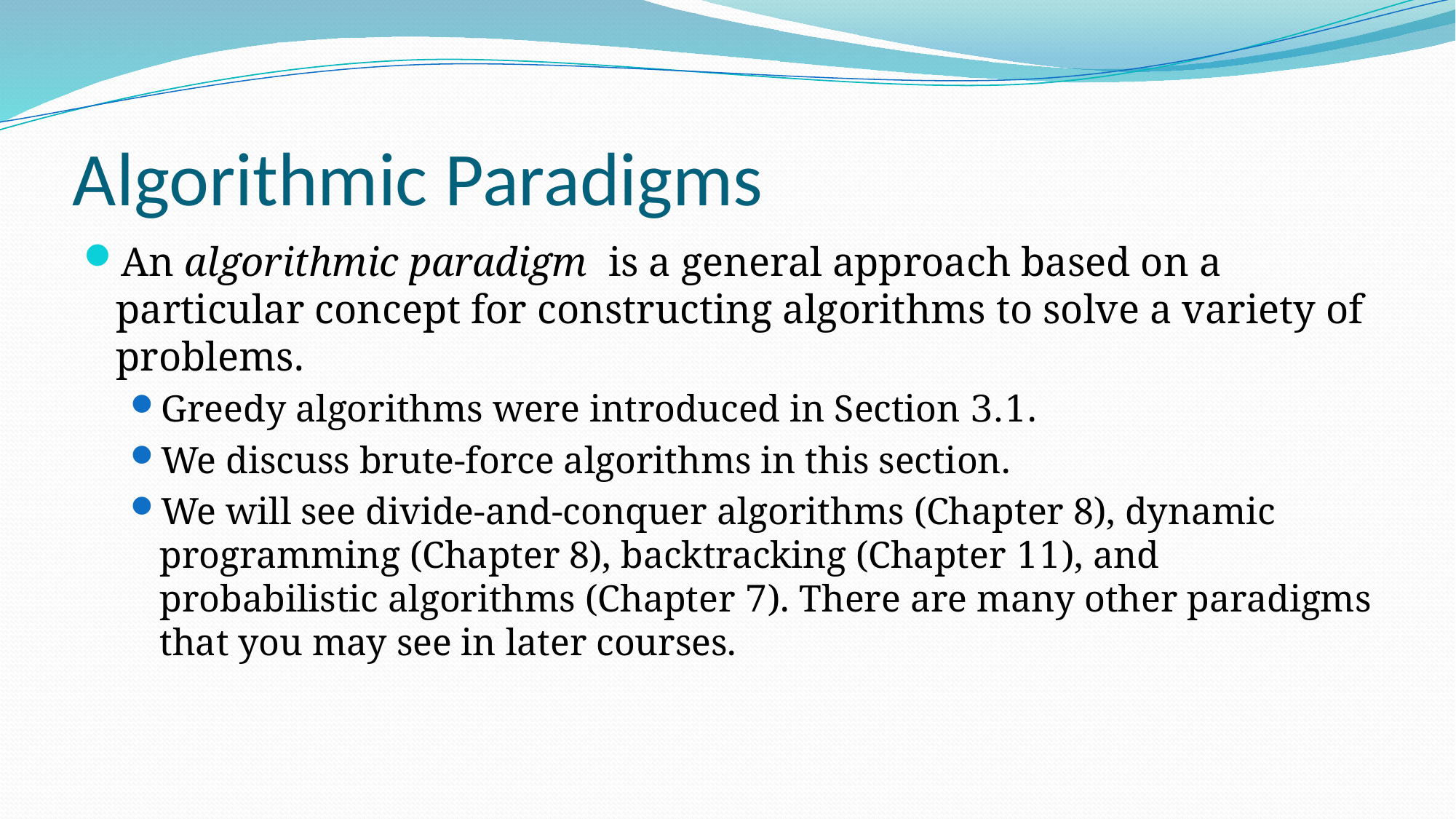

# Algorithmic Paradigms
An algorithmic paradigm  is a general approach based on a particular concept for constructing algorithms to solve a variety of problems.
Greedy algorithms were introduced in Section 3.1.
We discuss brute-force algorithms in this section.
We will see divide-and-conquer algorithms (Chapter 8), dynamic programming (Chapter 8), backtracking (Chapter 11), and probabilistic algorithms (Chapter 7). There are many other paradigms that you may see in later courses.